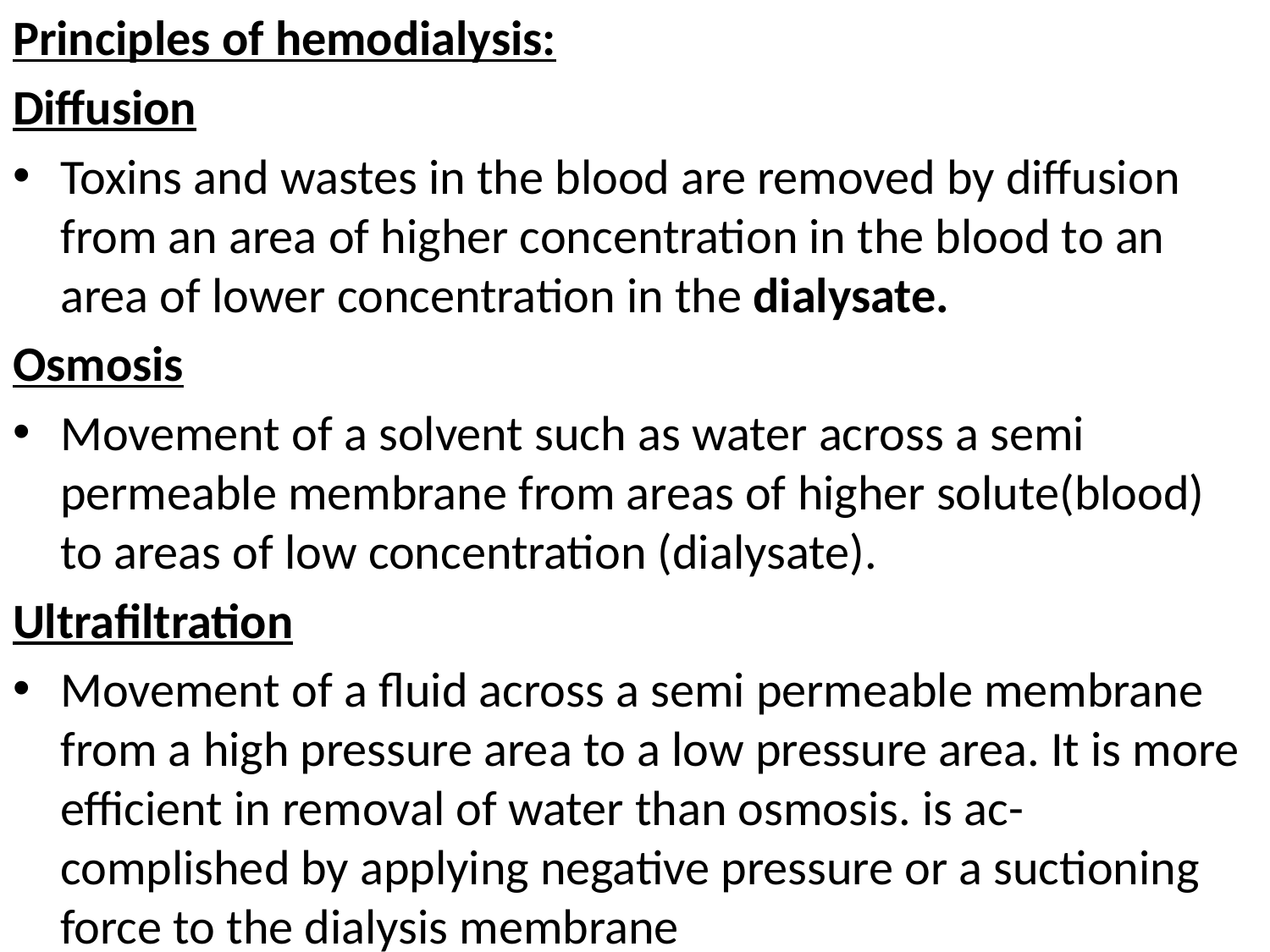

Principles of hemodialysis:
Diffusion
Toxins and wastes in the blood are removed by diffusion from an area of higher concentration in the blood to an area of lower concentration in the dialysate.
Osmosis
Movement of a solvent such as water across a semi permeable membrane from areas of higher solute(blood) to areas of low concentration (dialysate).
Ultrafiltration
Movement of a fluid across a semi permeable membrane from a high pressure area to a low pressure area. It is more efficient in removal of water than osmosis. is ac- complished by applying negative pressure or a suctioning force to the dialysis membrane

#